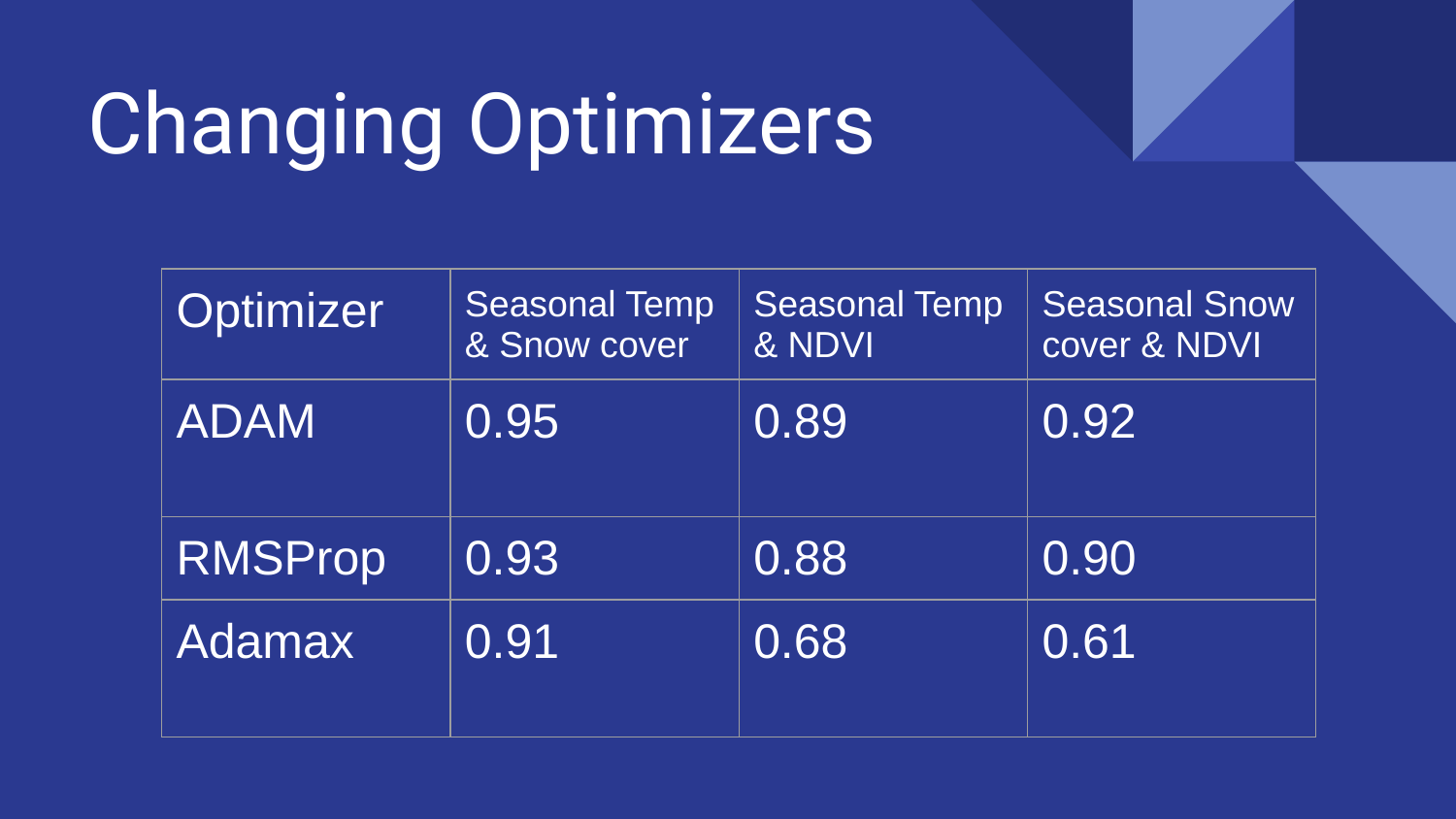

# Changing Optimizers

| Optimizer | Seasonal Temp & Snow cover | Seasonal Temp & NDVI | Seasonal Snow cover & NDVI |
| --- | --- | --- | --- |
| ADAM | 0.95 | 0.89 | 0.92 |
| RMSProp | 0.93 | 0.88 | 0.90 |
| Adamax | 0.91 | 0.68 | 0.61 |